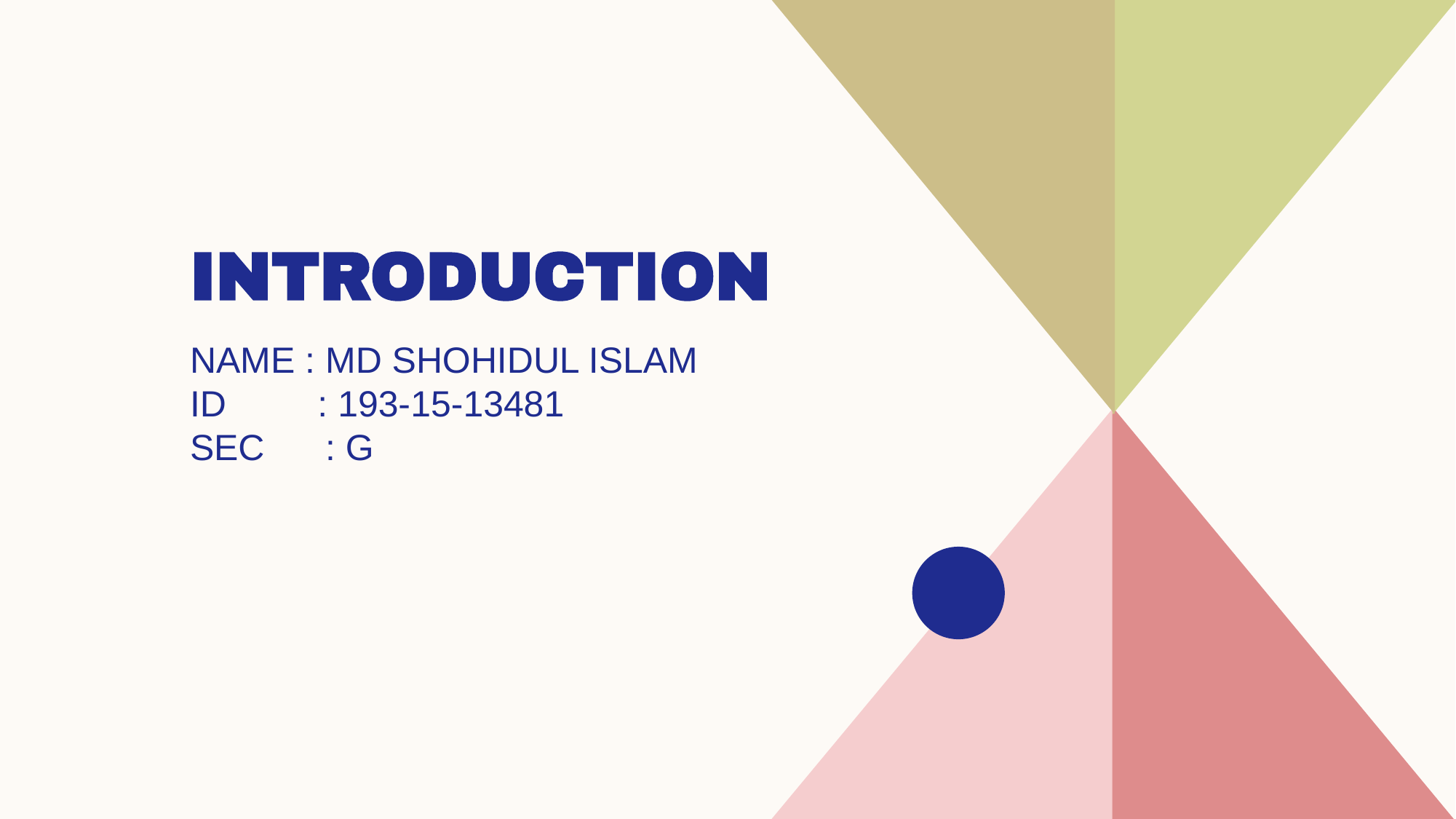

# INTRODUCTION
NAME : MD SHOHIDUL ISLAM
ID         : 193-15-13481
SEC      : G